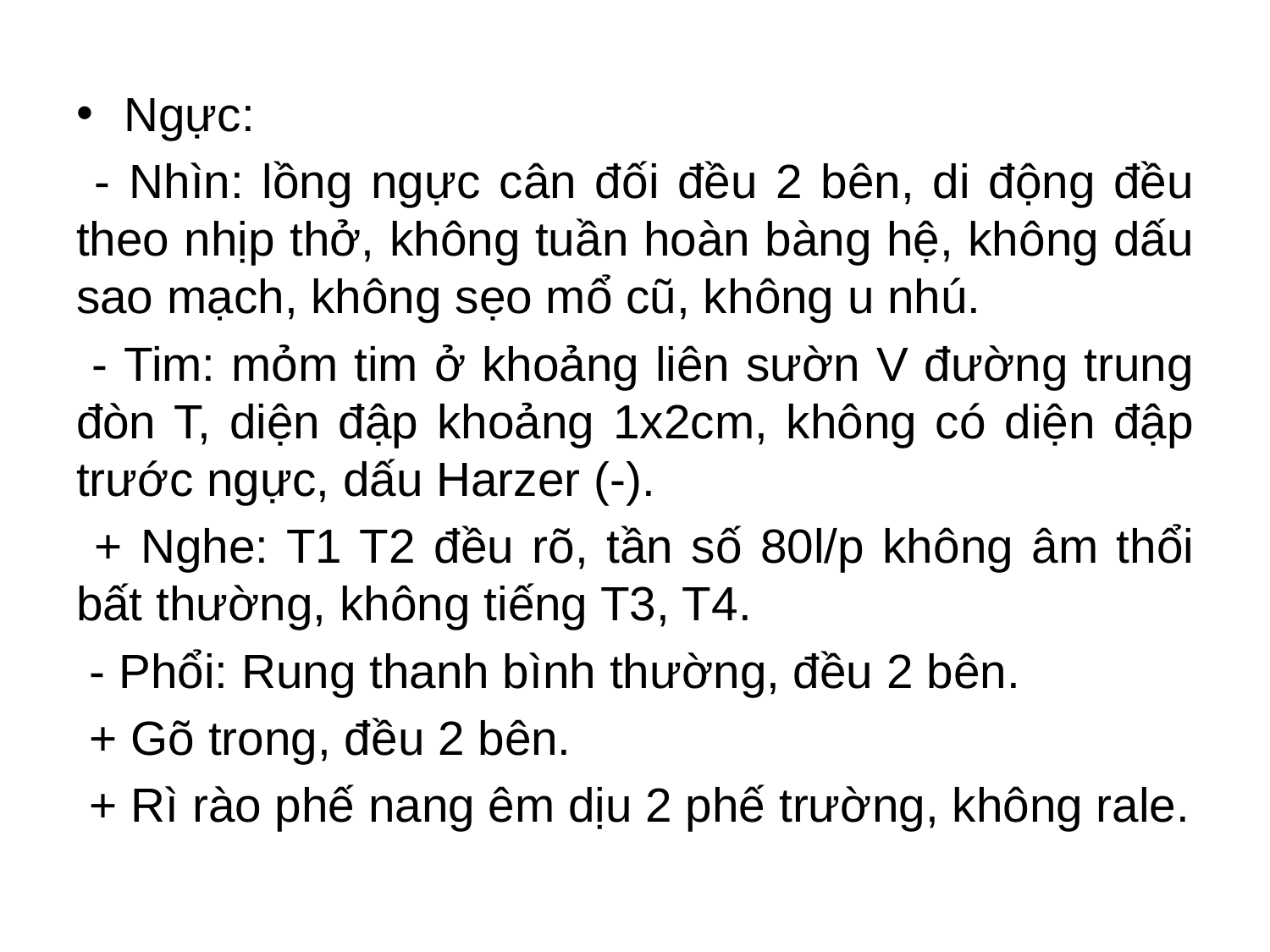

Ngực:
 - Nhìn: lồng ngực cân đối đều 2 bên, di động đều theo nhịp thở, không tuần hoàn bàng hệ, không dấu sao mạch, không sẹo mổ cũ, không u nhú.
 - Tim: mỏm tim ở khoảng liên sườn V đường trung đòn T, diện đập khoảng 1x2cm, không có diện đập trước ngực, dấu Harzer (-).
 + Nghe: T1 T2 đều rõ, tần số 80l/p không âm thổi bất thường, không tiếng T3, T4.
 - Phổi: Rung thanh bình thường, đều 2 bên.
 + Gõ trong, đều 2 bên.
 + Rì rào phế nang êm dịu 2 phế trường, không rale.